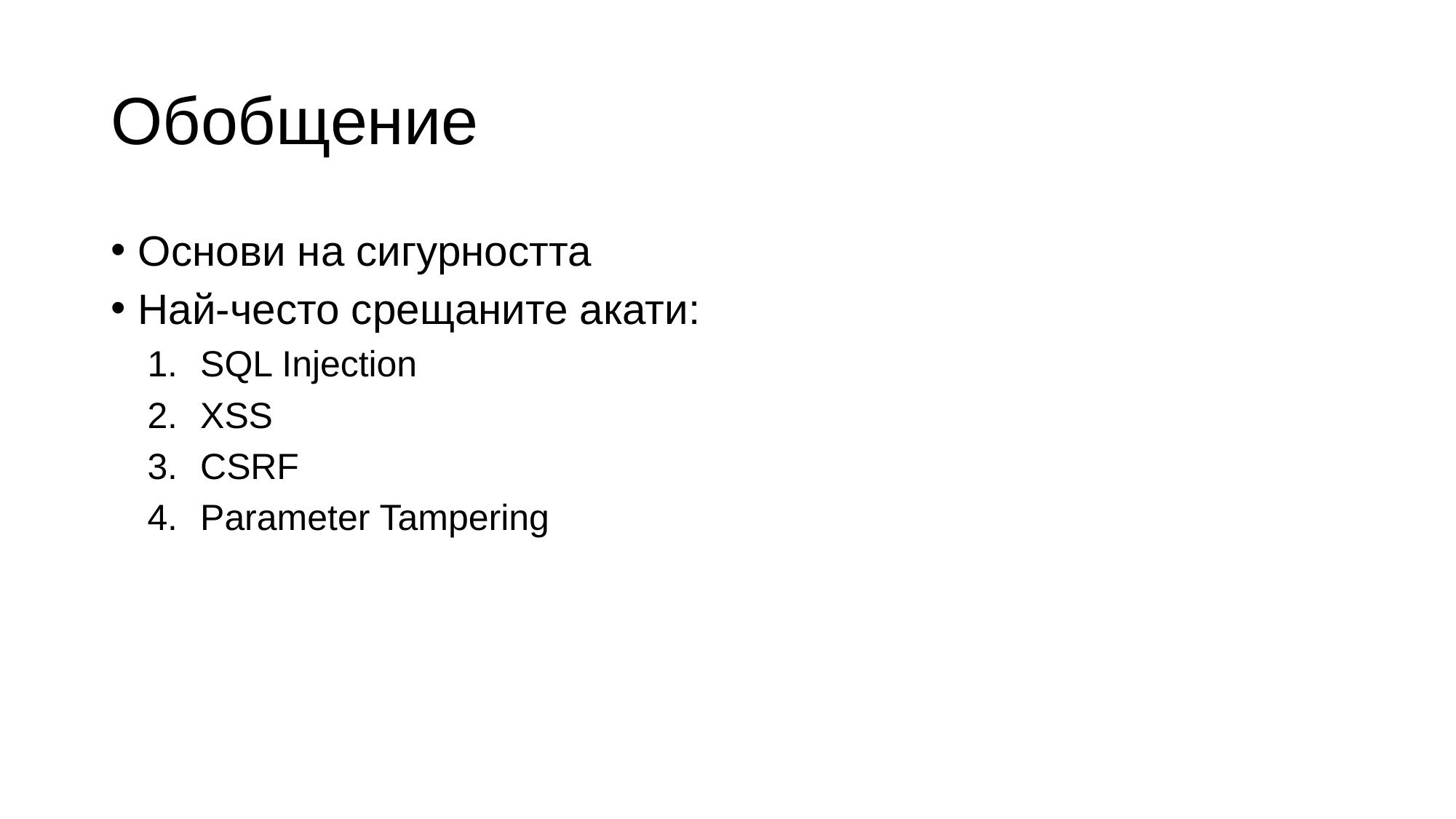

# Обобщение
Основи на сигурността
Най-често срещаните акати:
SQL Injection
XSS
CSRF
Parameter Tampering